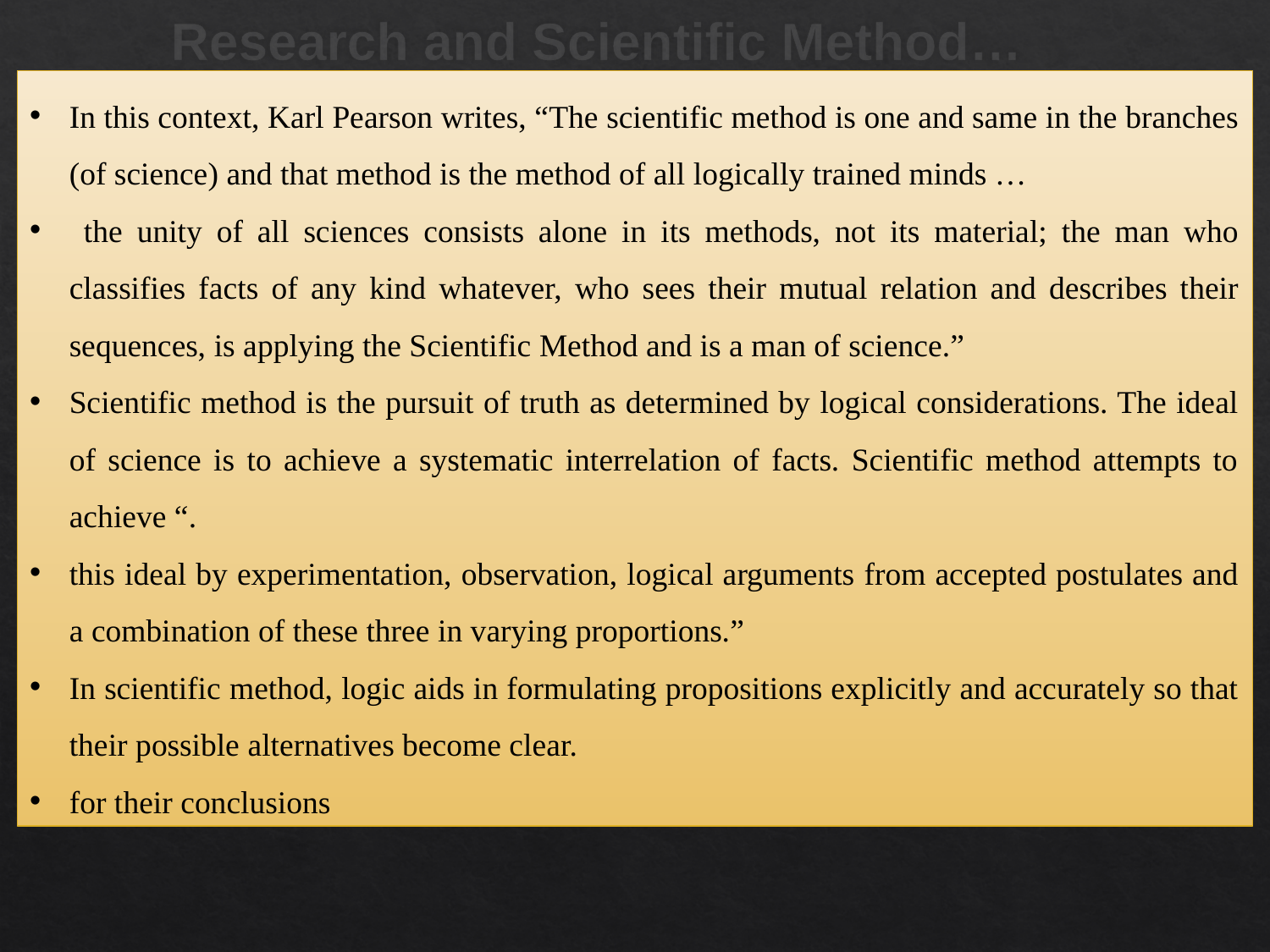

# Research and Scientific Method…
In this context, Karl Pearson writes, “The scientific method is one and same in the branches (of science) and that method is the method of all logically trained minds …
 the unity of all sciences consists alone in its methods, not its material; the man who classifies facts of any kind whatever, who sees their mutual relation and describes their sequences, is applying the Scientific Method and is a man of science.”
Scientific method is the pursuit of truth as determined by logical considerations. The ideal of science is to achieve a systematic interrelation of facts. Scientific method attempts to achieve “.
this ideal by experimentation, observation, logical arguments from accepted postulates and a combination of these three in varying proportions.”
In scientific method, logic aids in formulating propositions explicitly and accurately so that their possible alternatives become clear.
for their conclusions